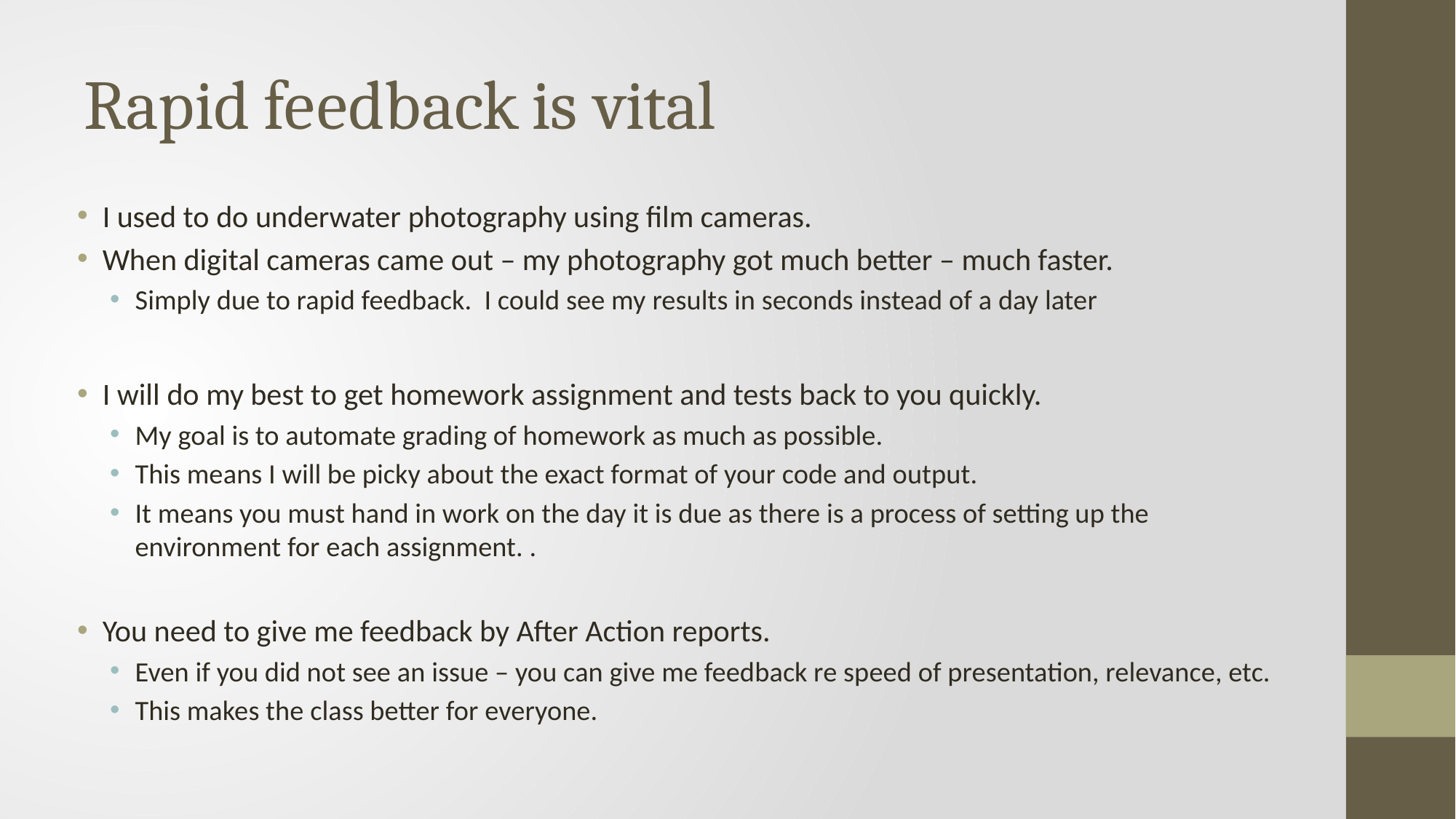

# Rapid feedback is vital
I used to do underwater photography using film cameras.
When digital cameras came out – my photography got much better – much faster.
Simply due to rapid feedback.  I could see my results in seconds instead of a day later

I will do my best to get homework assignment and tests back to you quickly.
My goal is to automate grading of homework as much as possible.
This means I will be picky about the exact format of your code and output.
It means you must hand in work on the day it is due as there is a process of setting up the environment for each assignment. .

You need to give me feedback by After Action reports.
Even if you did not see an issue – you can give me feedback re speed of presentation, relevance, etc.
This makes the class better for everyone.